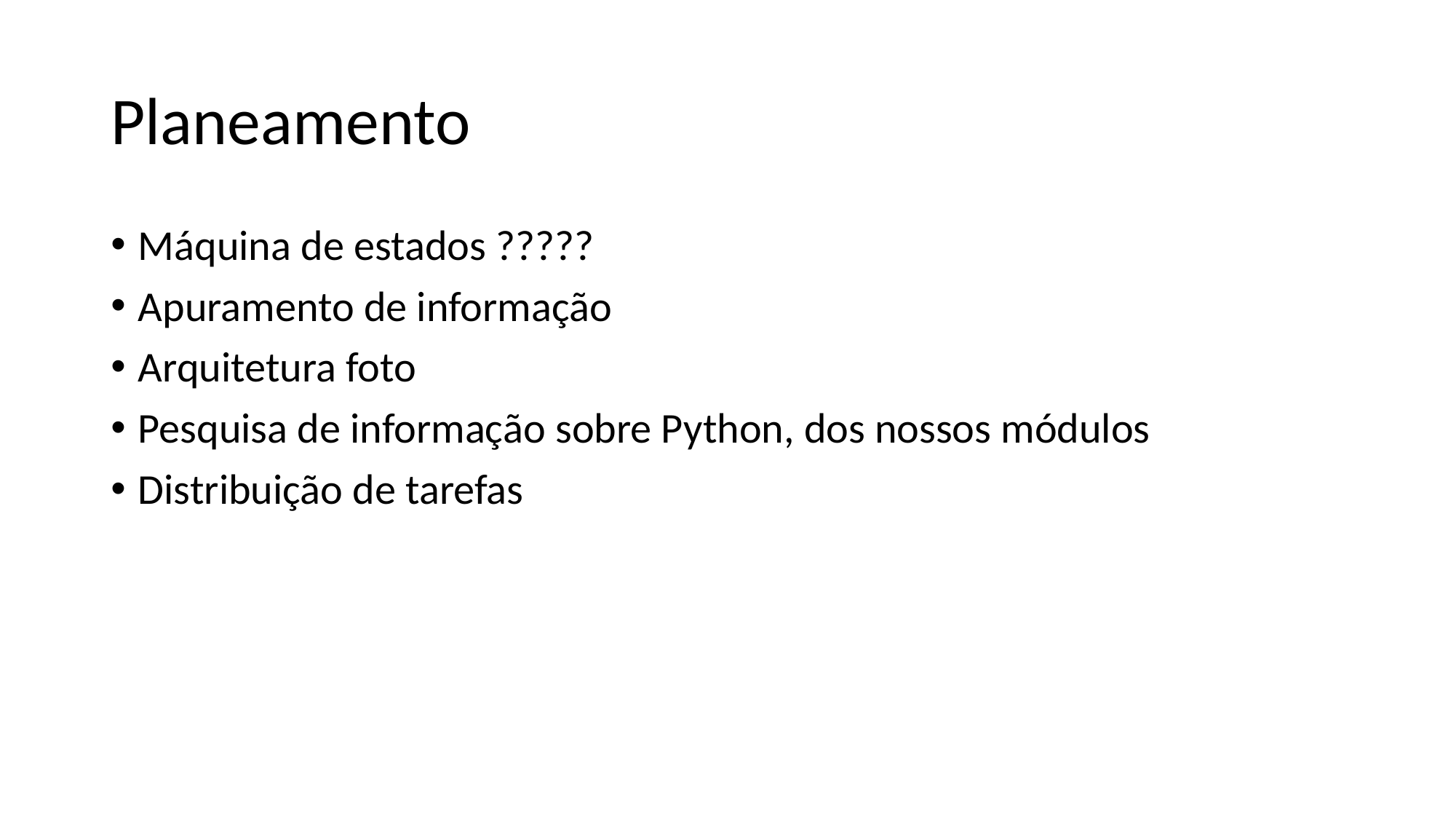

# Planeamento
Máquina de estados ?????
Apuramento de informação
Arquitetura foto
Pesquisa de informação sobre Python, dos nossos módulos
Distribuição de tarefas